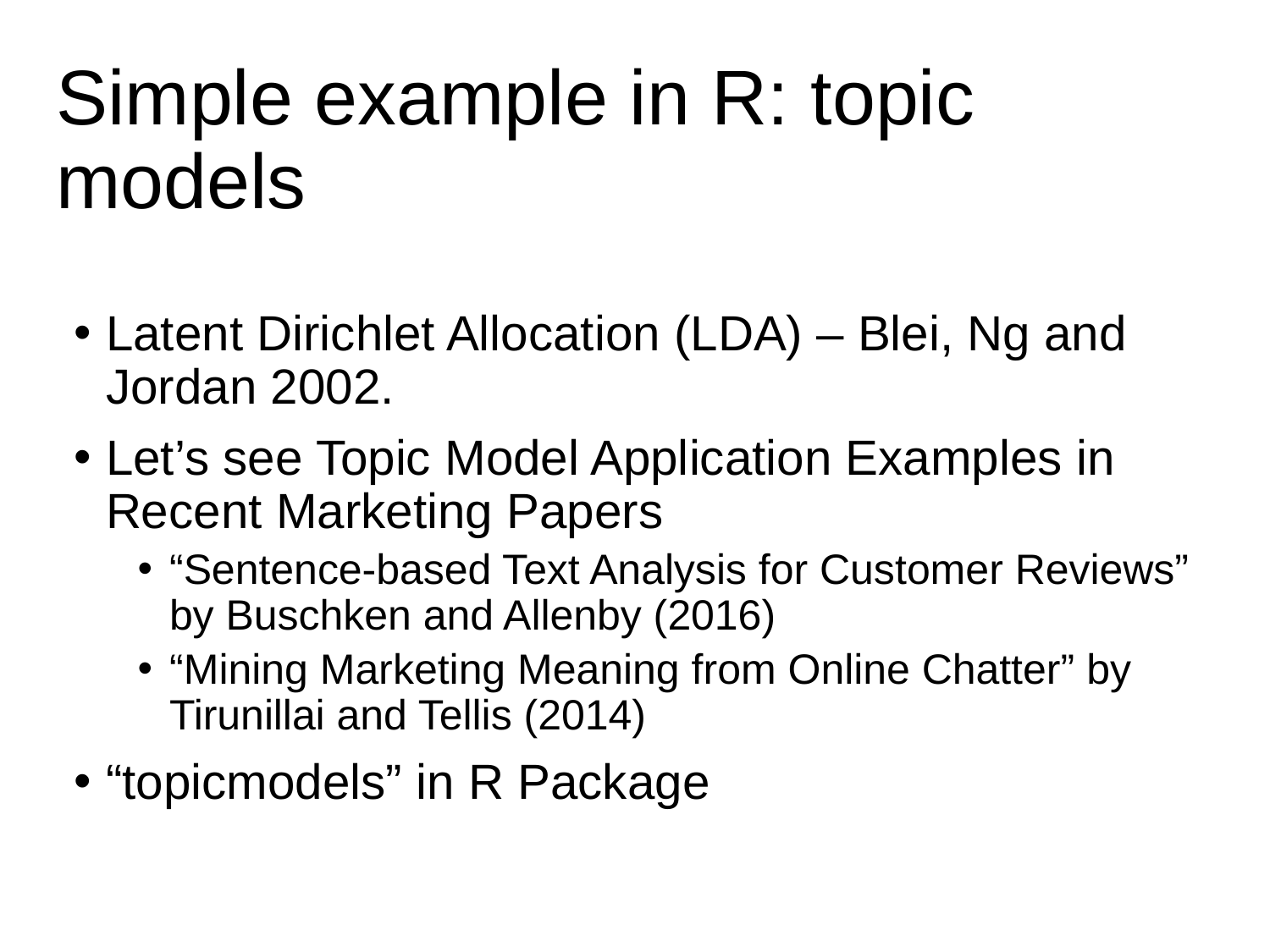

# Simple example in R: topic models
Latent Dirichlet Allocation (LDA) – Blei, Ng and Jordan 2002.
Let’s see Topic Model Application Examples in Recent Marketing Papers
“Sentence-based Text Analysis for Customer Reviews” by Buschken and Allenby (2016)
“Mining Marketing Meaning from Online Chatter” by Tirunillai and Tellis (2014)
“topicmodels” in R Package